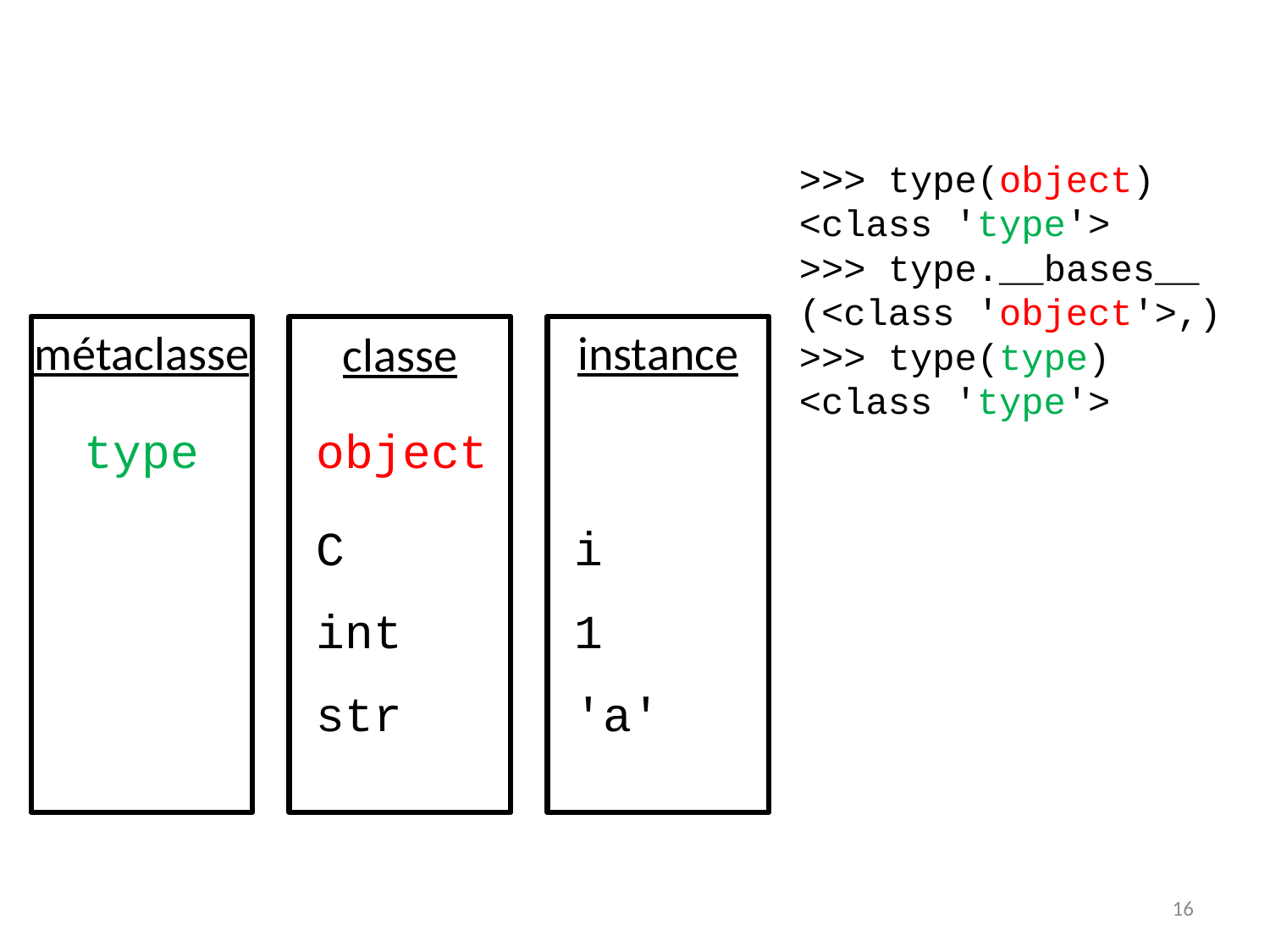

>>> type(object)
<class 'type'>
>>> type.__bases__
(<class 'object'>,)
>>> type(type)
<class 'type'>
métaclasse

instance
classe
type
object
C
i
int
1
str
'a'
16